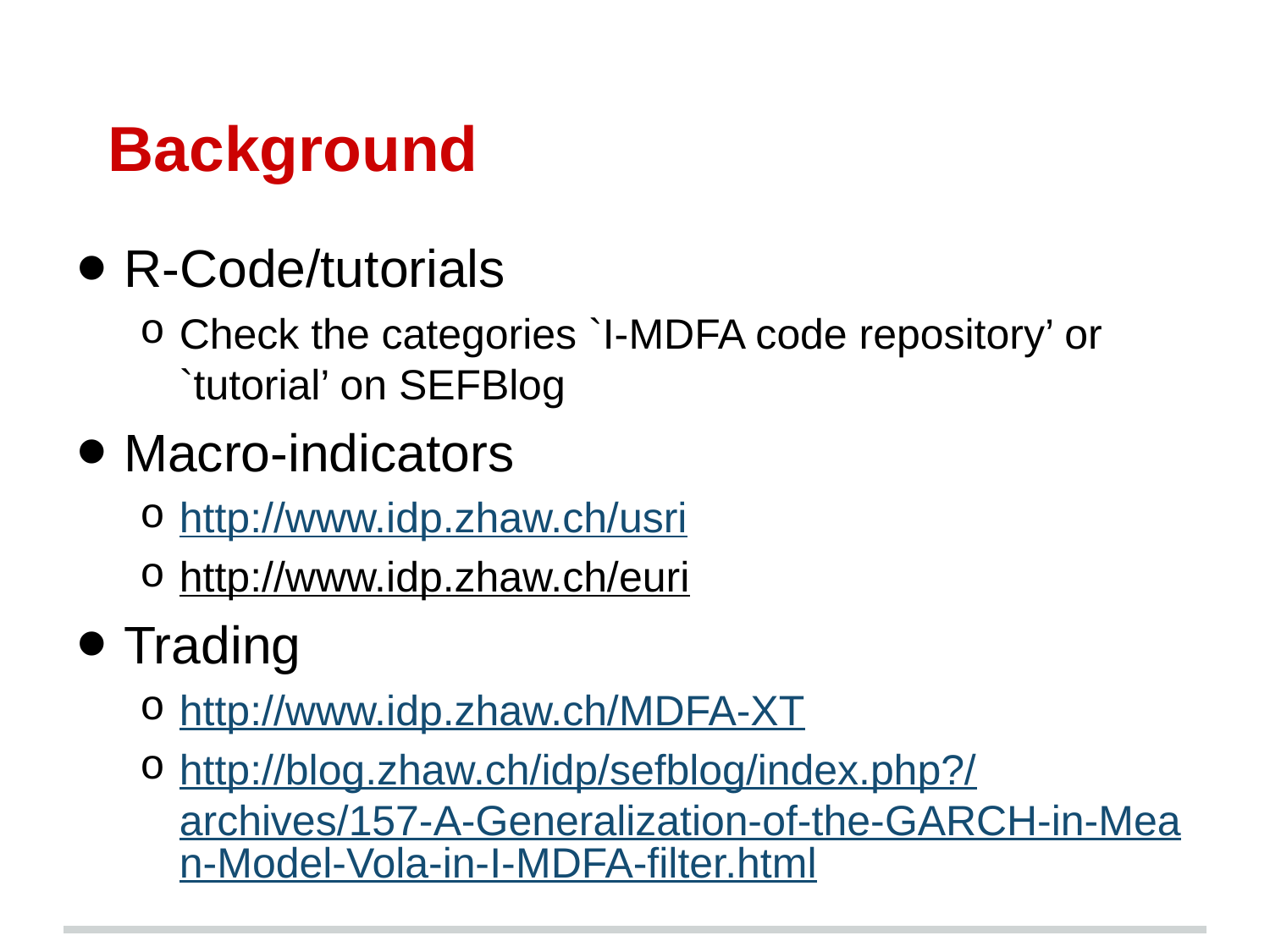

# Background
R-Code/tutorials
Check the categories `I-MDFA code repository’ or `tutorial’ on SEFBlog
Macro-indicators
http://www.idp.zhaw.ch/usri
http://www.idp.zhaw.ch/euri
Trading
http://www.idp.zhaw.ch/MDFA-XT
http://blog.zhaw.ch/idp/sefblog/index.php?/archives/157-A-Generalization-of-the-GARCH-in-Mean-Model-Vola-in-I-MDFA-filter.html